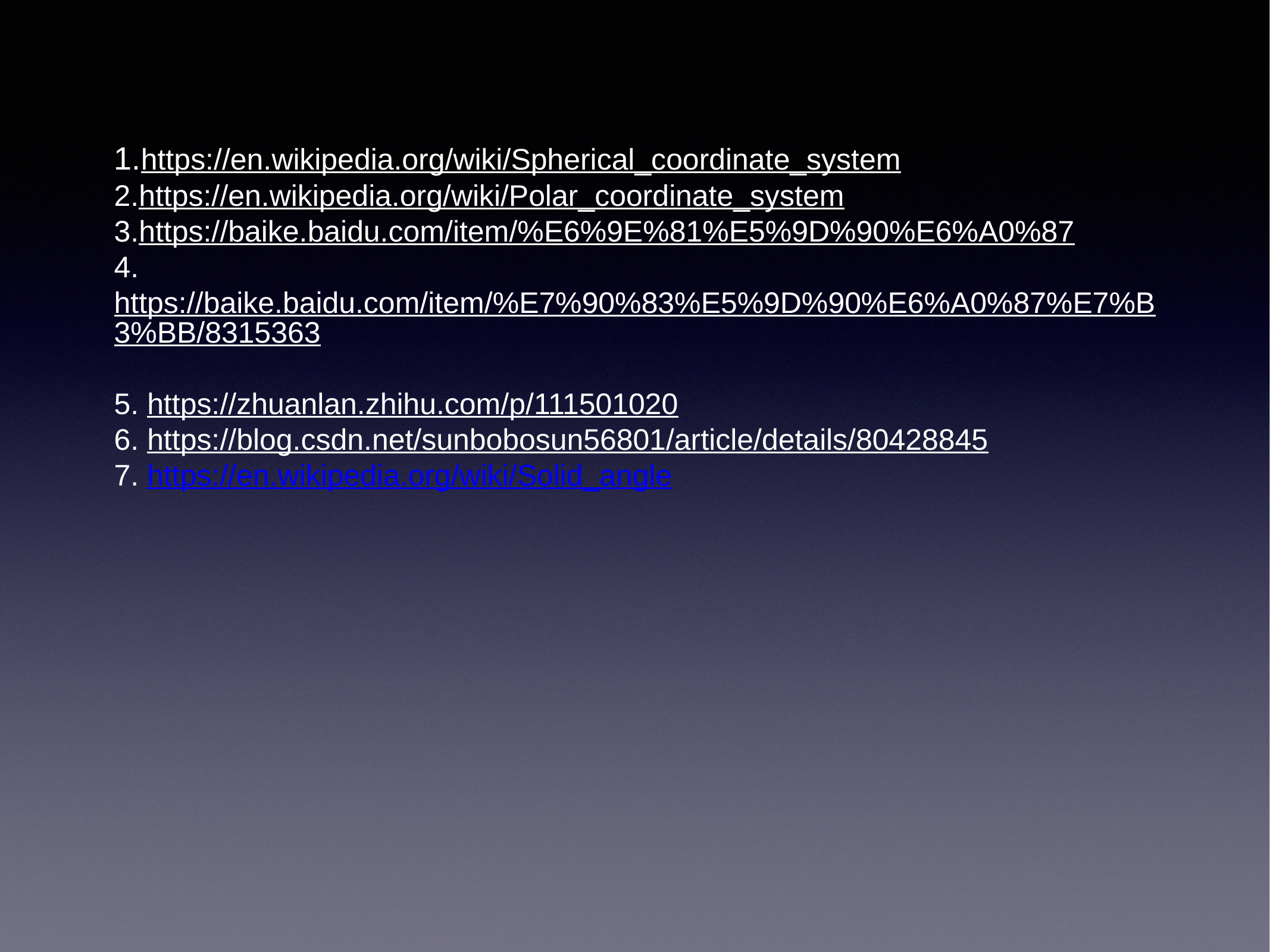

# 1.https://en.wikipedia.org/wiki/Spherical_coordinate_system 2.https://en.wikipedia.org/wiki/Polar_coordinate_system 3.https://baike.baidu.com/item/%E6%9E%81%E5%9D%90%E6%A0%87 4.https://baike.baidu.com/item/%E7%90%83%E5%9D%90%E6%A0%87%E7%B3%BB/8315363 5. https://zhuanlan.zhihu.com/p/111501020 6. https://blog.csdn.net/sunbobosun56801/article/details/80428845 7. https://en.wikipedia.org/wiki/Solid_angle